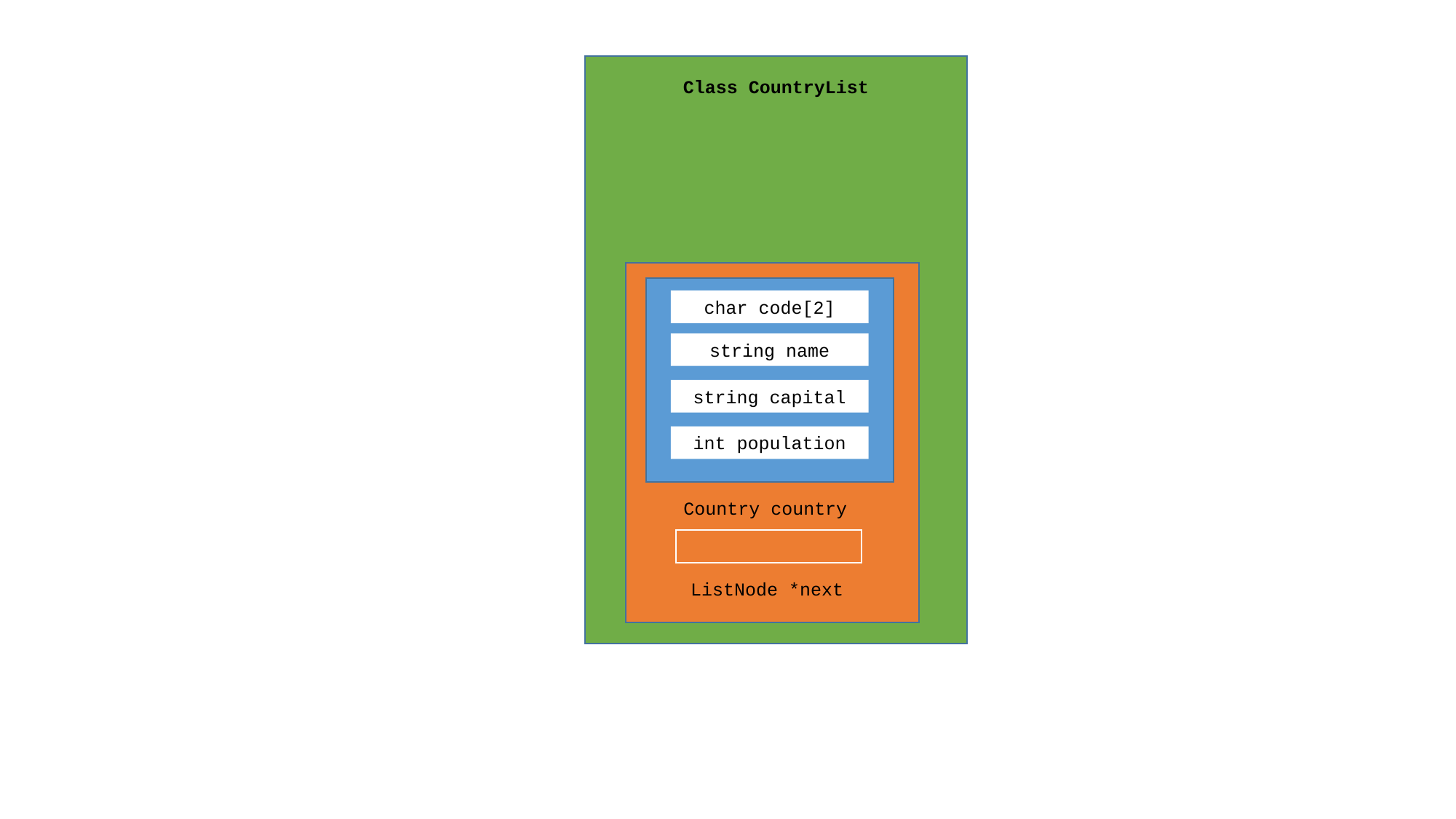

Class CountryList

char code[2]
string name
string capital
int population
Country country

ListNode *next